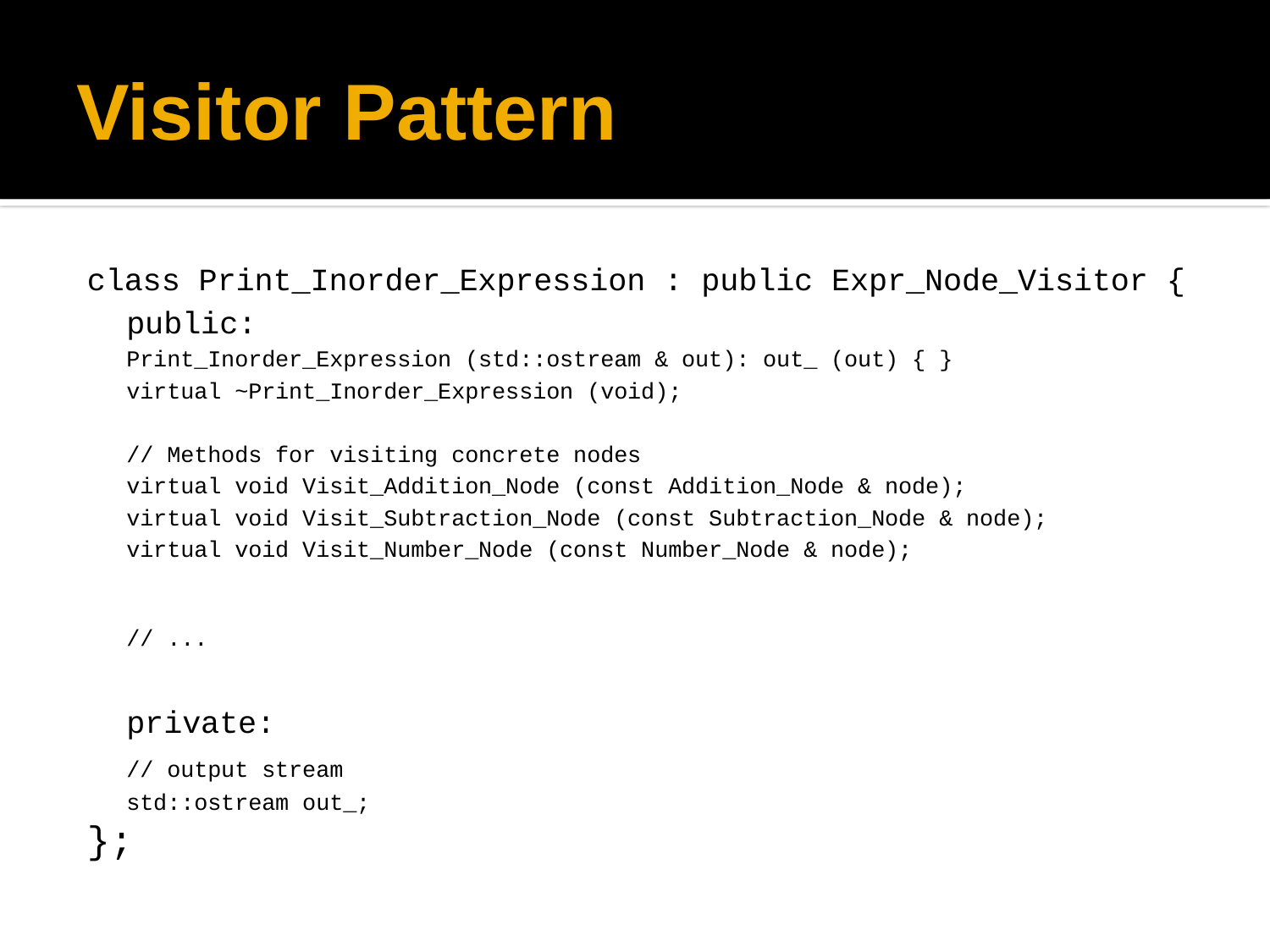

# Visitor Pattern
class Print_Inorder_Expression : public Expr_Node_Visitor {
public:
	Print_Inorder_Expression (std::ostream & out): out_ (out) { }
	virtual ~Print_Inorder_Expression (void);

	// Methods for visiting concrete nodes
	virtual void Visit_Addition_Node (const Addition_Node & node);
	virtual void Visit_Subtraction_Node (const Subtraction_Node & node);
	virtual void Visit_Number_Node (const Number_Node & node);

	// ...

private:
	// output stream
	std::ostream out_;
};